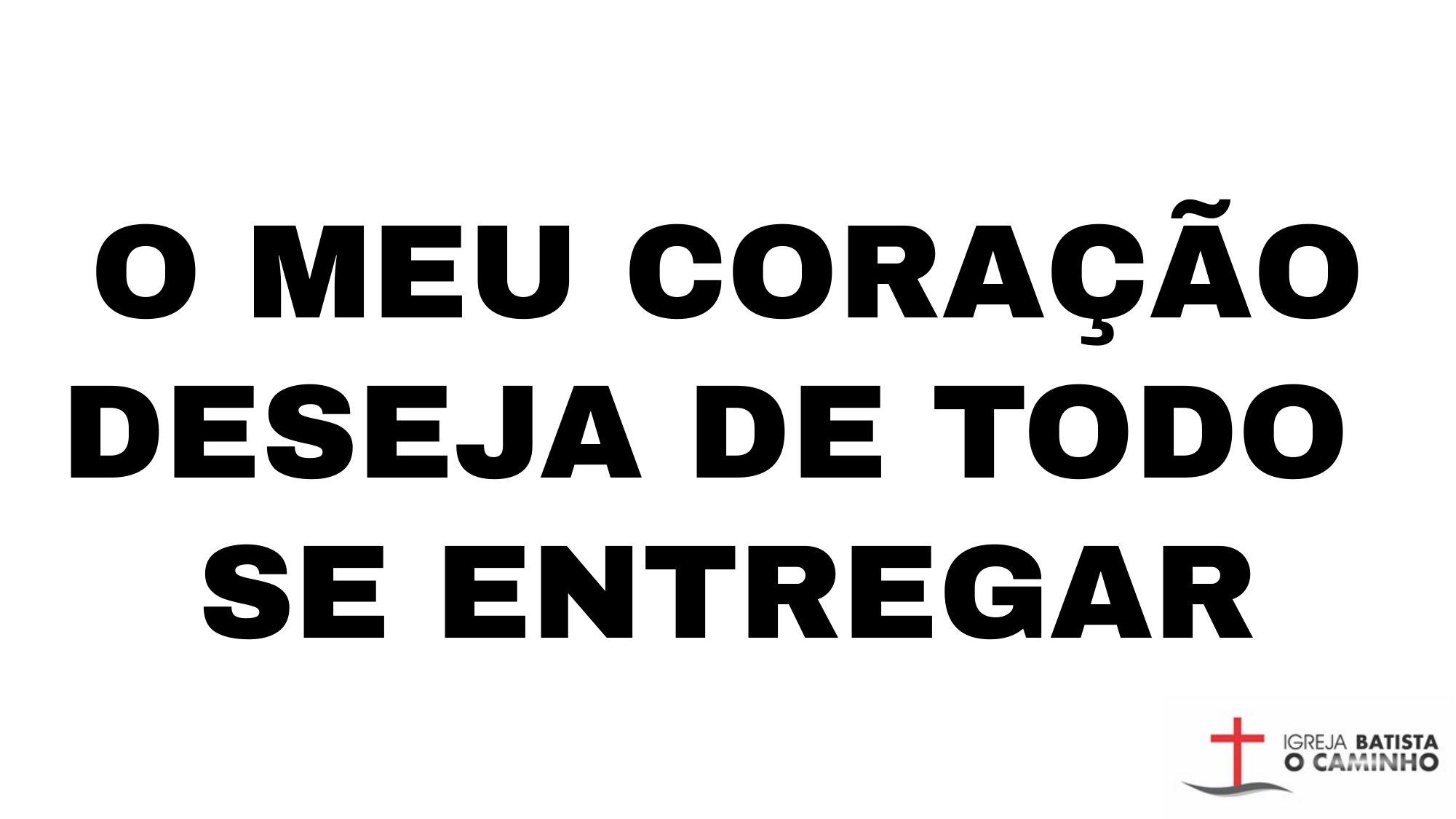

O MEU CORAÇÃO DESEJA DE TODO
SE ENTREGAR